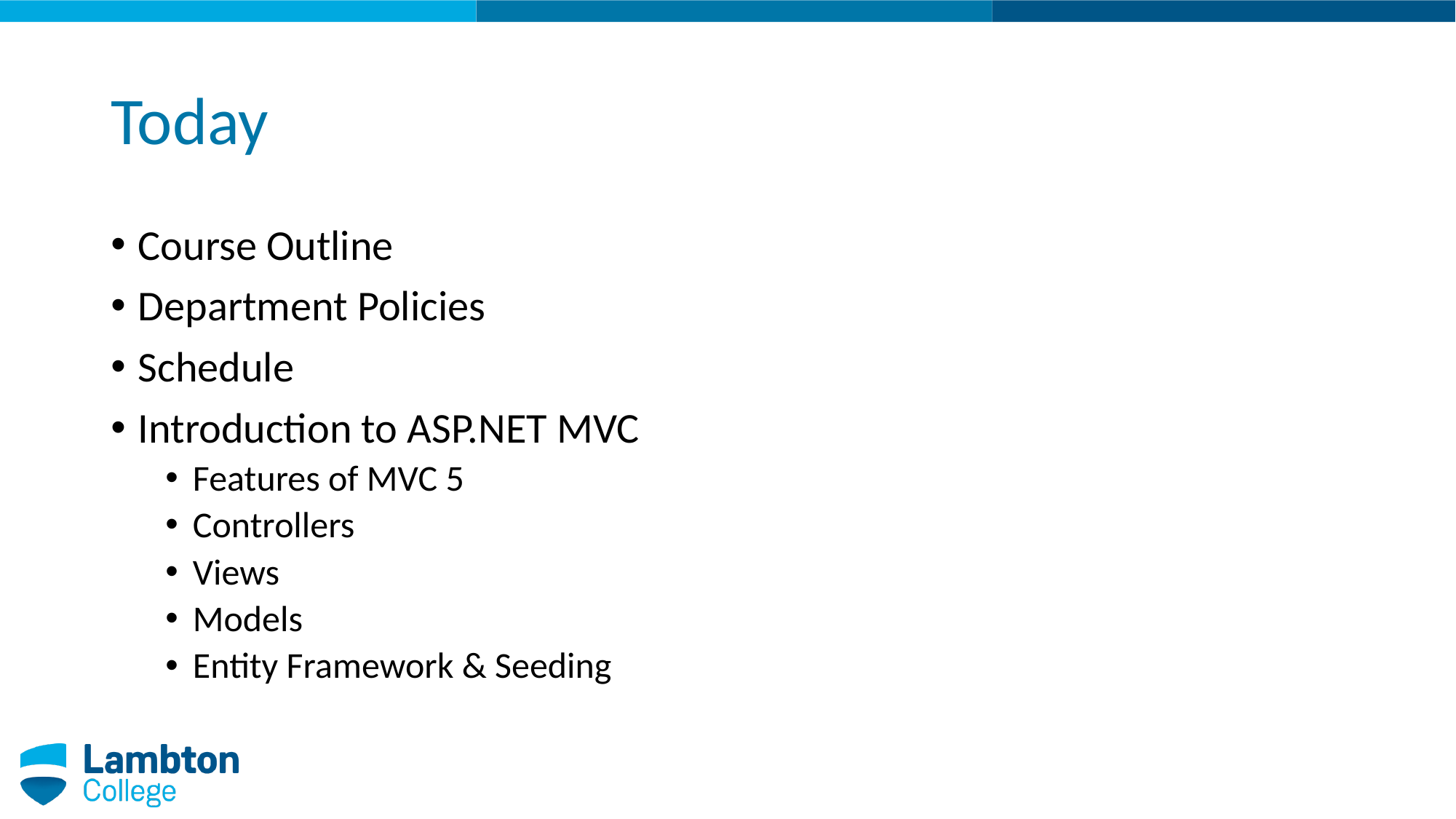

# Today
Course Outline
Department Policies
Schedule
Introduction to ASP.NET MVC
Features of MVC 5
Controllers
Views
Models
Entity Framework & Seeding